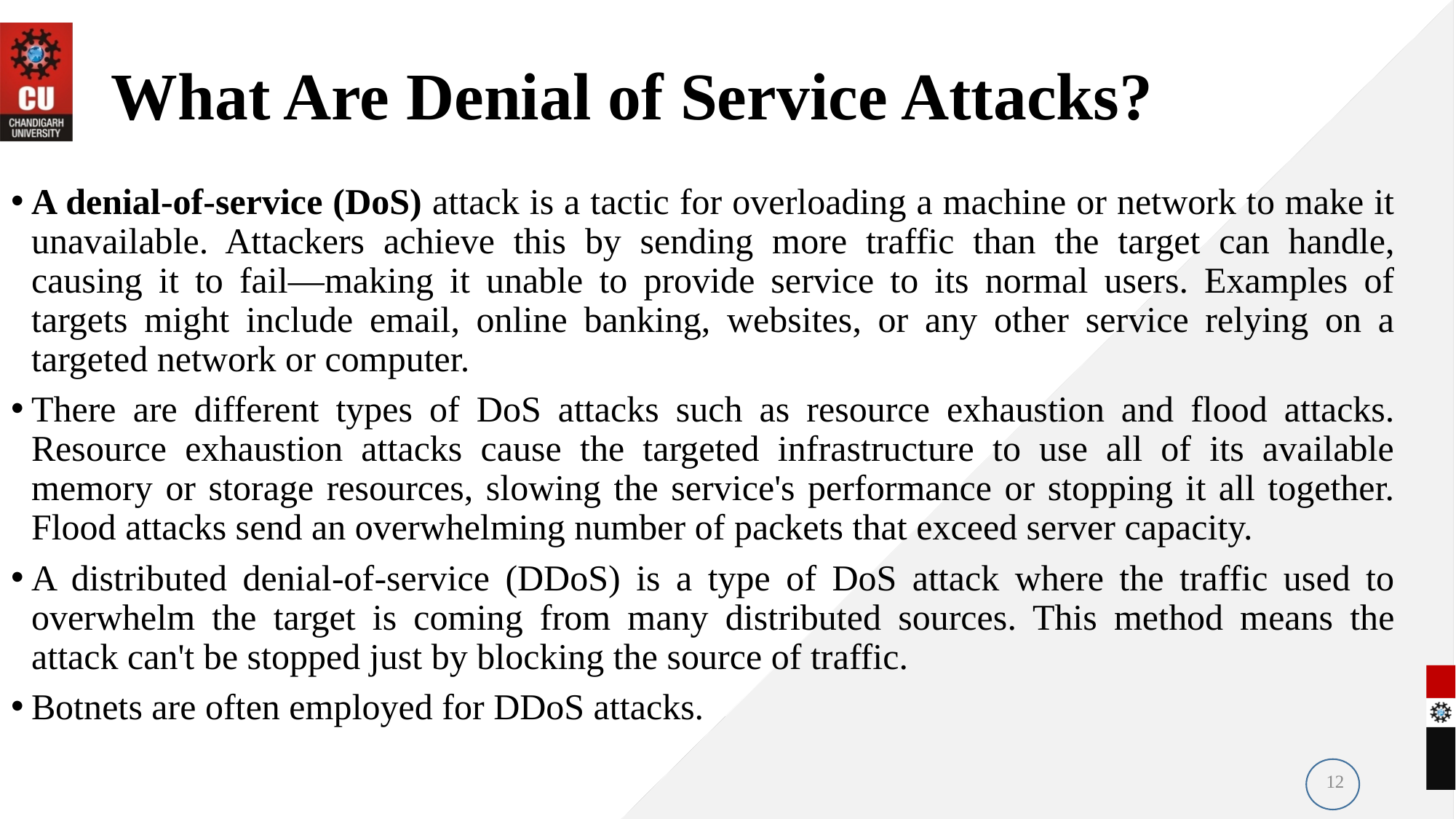

# What Are Denial of Service Attacks?
A denial-of-service (DoS) attack is a tactic for overloading a machine or network to make it unavailable. Attackers achieve this by sending more traffic than the target can handle, causing it to fail—making it unable to provide service to its normal users. Examples of targets might include email, online banking, websites, or any other service relying on a targeted network or computer.
There are different types of DoS attacks such as resource exhaustion and flood attacks. Resource exhaustion attacks cause the targeted infrastructure to use all of its available memory or storage resources, slowing the service's performance or stopping it all together. Flood attacks send an overwhelming number of packets that exceed server capacity.
A distributed denial-of-service (DDoS) is a type of DoS attack where the traffic used to overwhelm the target is coming from many distributed sources. This method means the attack can't be stopped just by blocking the source of traffic.
Botnets are often employed for DDoS attacks.

12